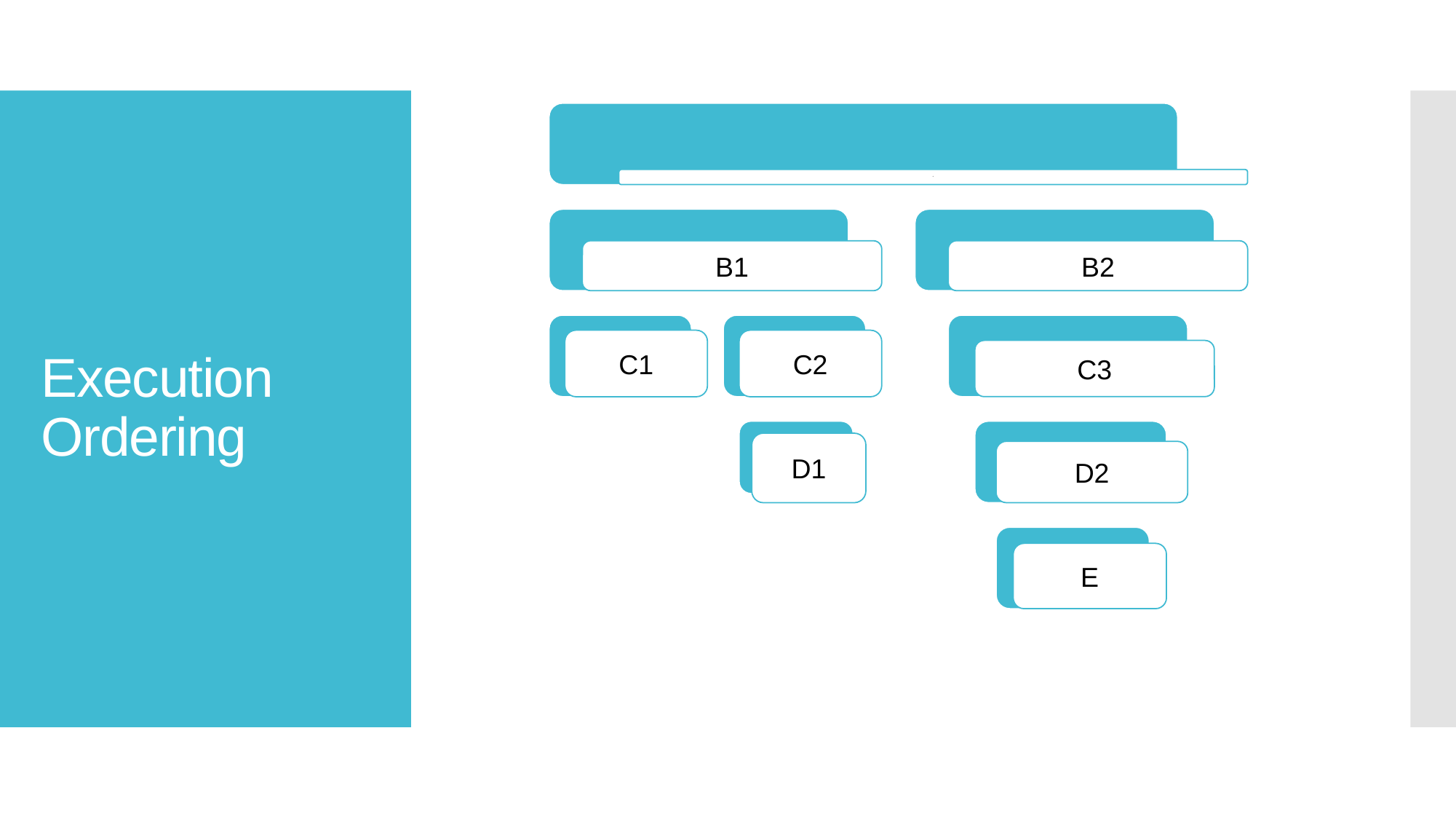

A
B1
C1
C2
B2
C3
D1
D2
E
# Execution Ordering